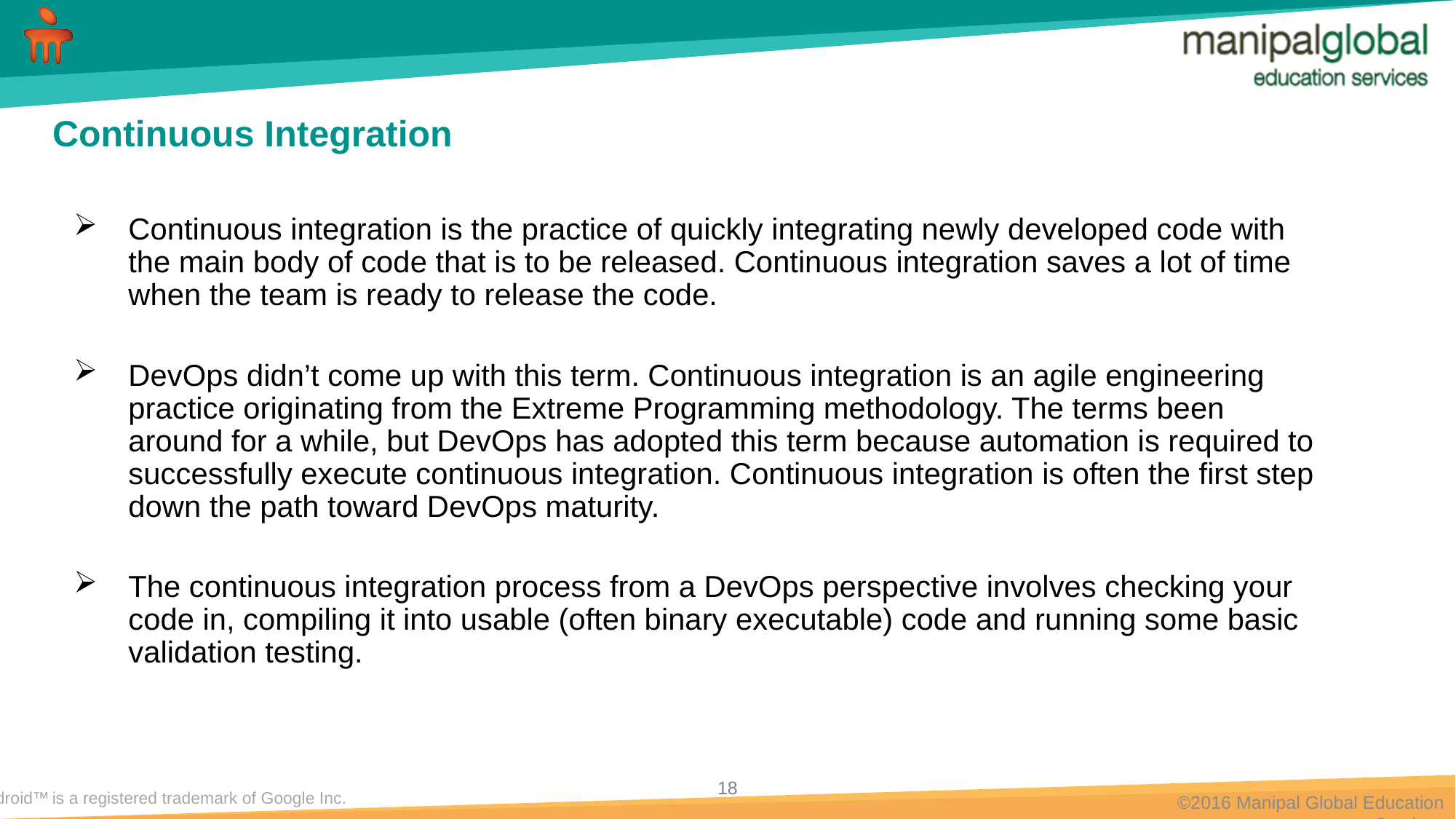

# Continuous Integration
Continuous integration is the practice of quickly integrating newly developed code with the main body of code that is to be released. Continuous integration saves a lot of time when the team is ready to release the code.

DevOps didn’t come up with this term. Continuous integration is an agile engineering practice originating from the Extreme Programming methodology. The terms been around for a while, but DevOps has adopted this term because automation is required to successfully execute continuous integration. Continuous integration is often the first step down the path toward DevOps maturity.

The continuous integration process from a DevOps perspective involves checking your code in, compiling it into usable (often binary executable) code and running some basic validation testing.